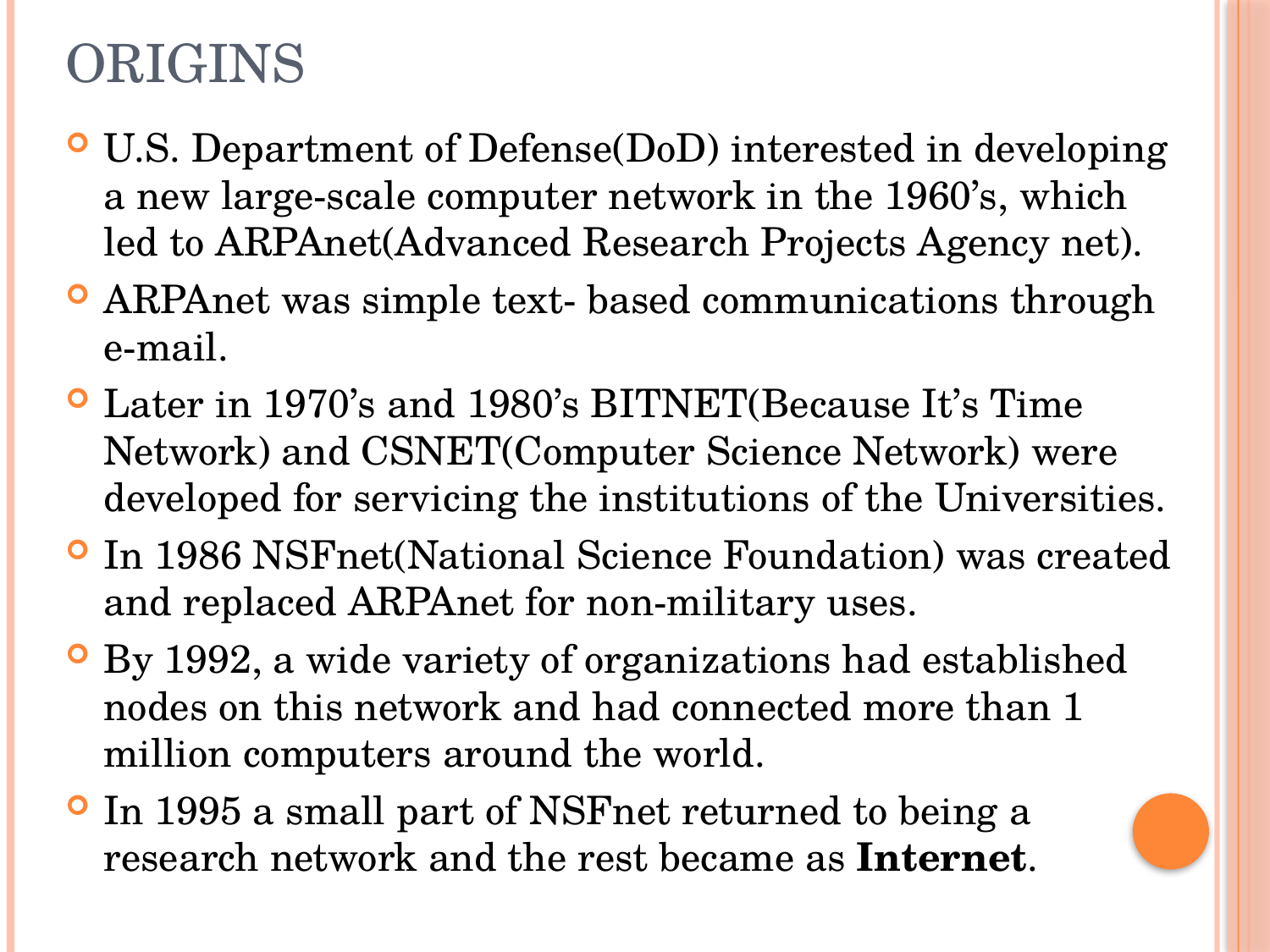

# Origins
U.S. Department of Defense(DoD) interested in developing a new large-scale computer network in the 1960’s, which led to ARPAnet(Advanced Research Projects Agency net).
ARPAnet was simple text- based communications through e-mail.
Later in 1970’s and 1980’s BITNET(Because It’s Time Network) and CSNET(Computer Science Network) were developed for servicing the institutions of the Universities.
In 1986 NSFnet(National Science Foundation) was created and replaced ARPAnet for non-military uses.
By 1992, a wide variety of organizations had established nodes on this network and had connected more than 1 million computers around the world.
In 1995 a small part of NSFnet returned to being a research network and the rest became as Internet.